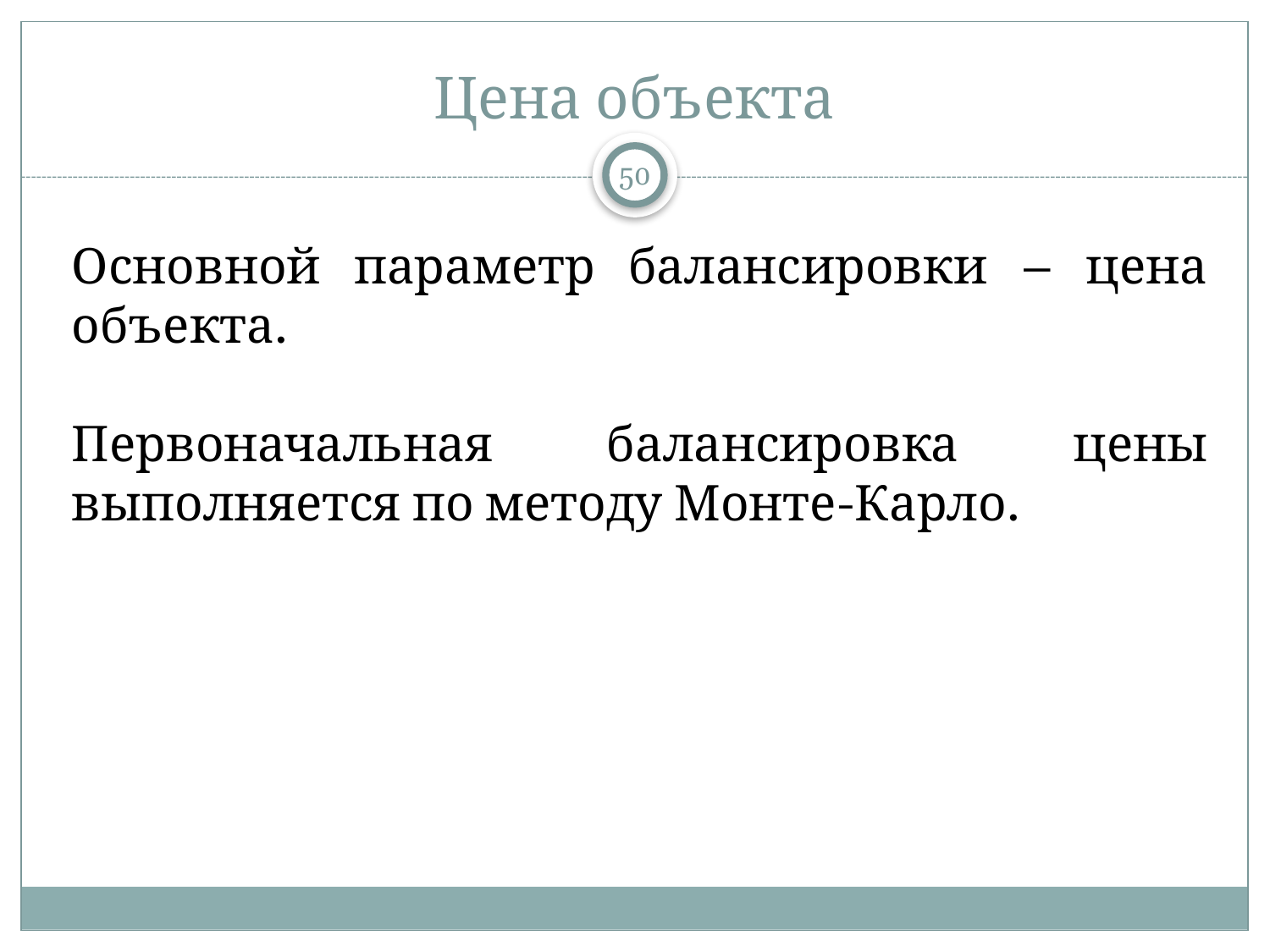

# Цена объекта
50
Основной параметр балансировки – цена объекта.

Первоначальная балансировка цены выполняется по методу Монте-Карло.